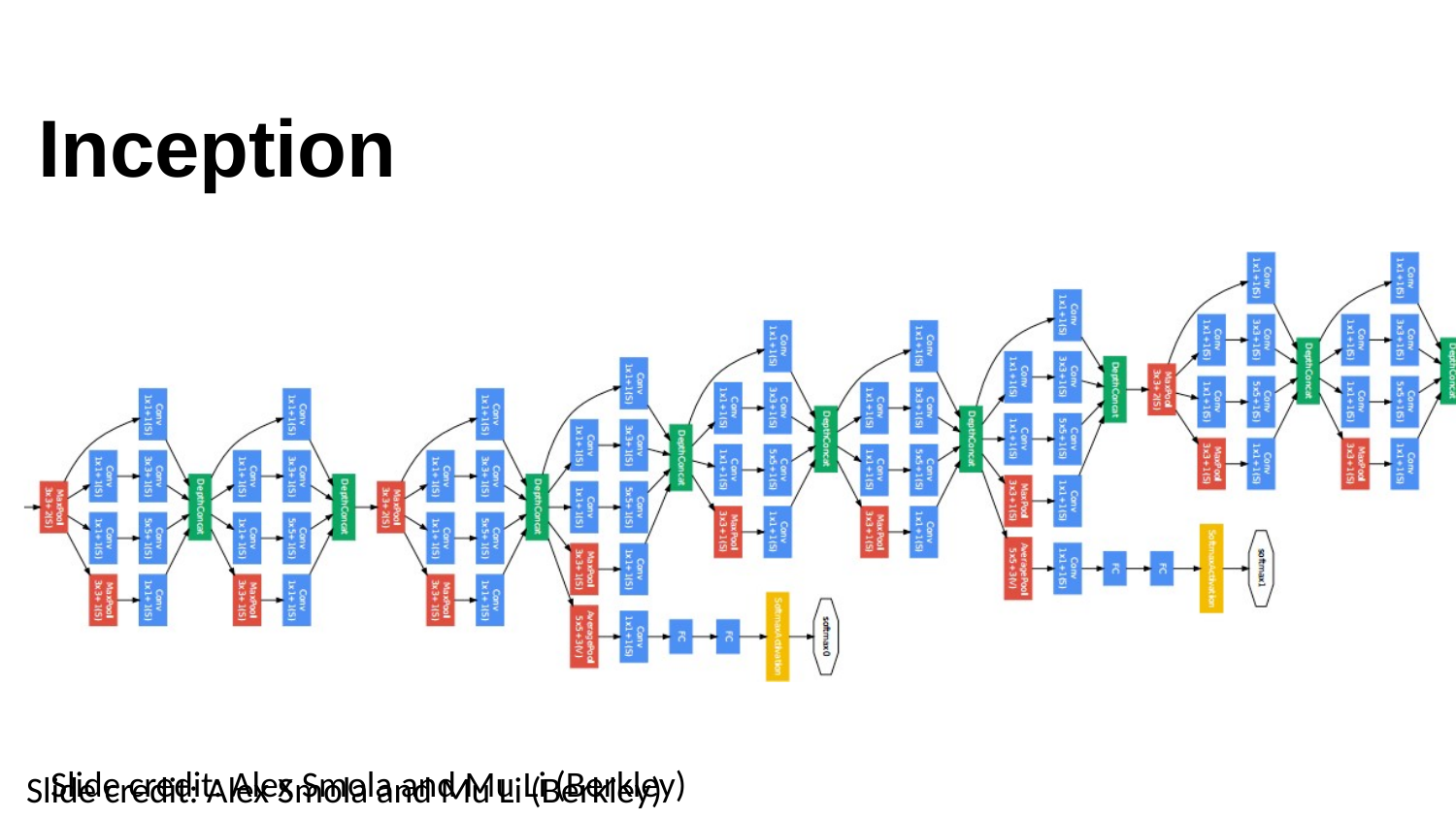

# Inception

Slide credit: Alex Smola and Mu Li (Berkley)